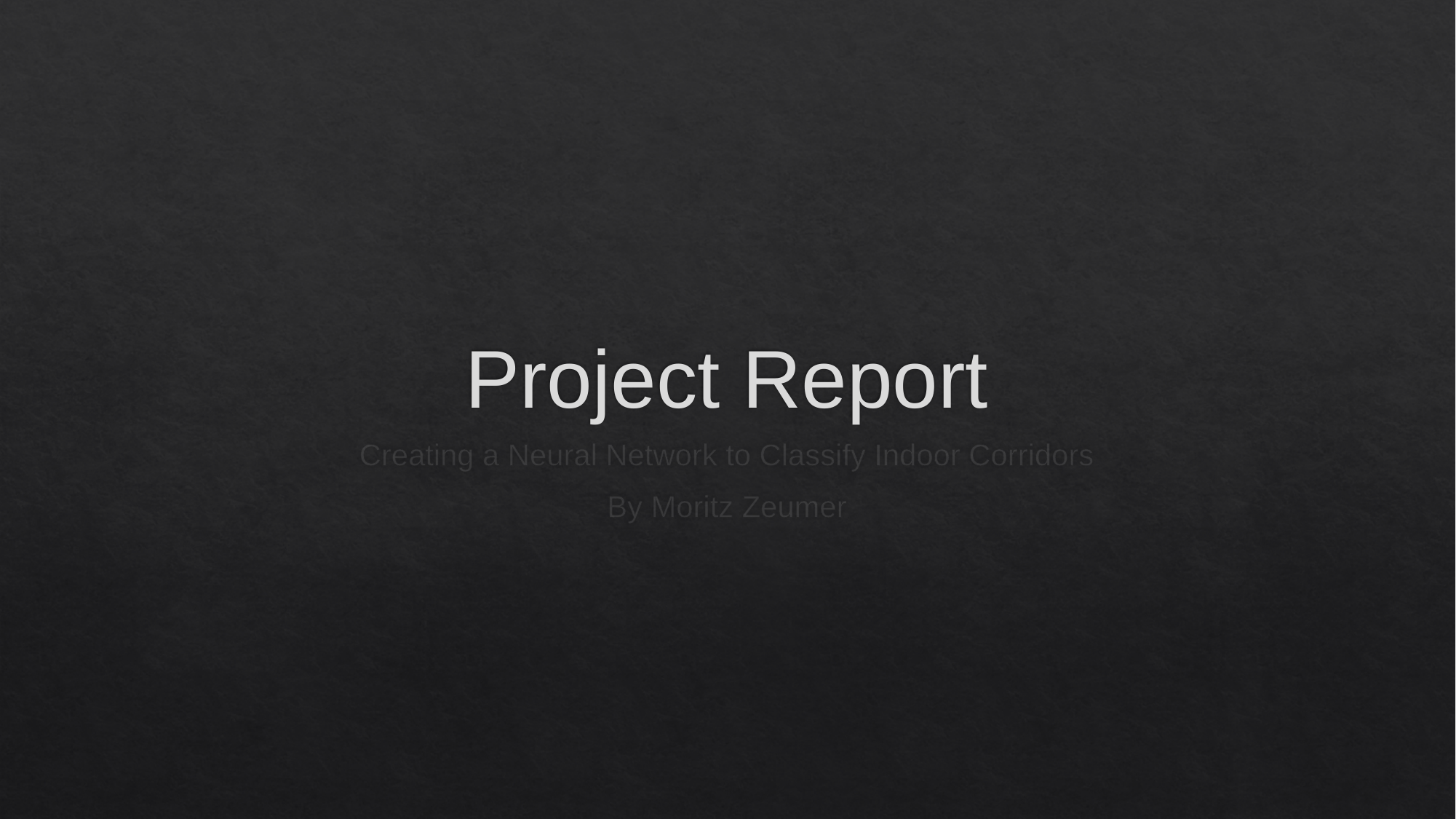

# Project Report
Creating a Neural Network to Classify Indoor Corridors
By Moritz Zeumer